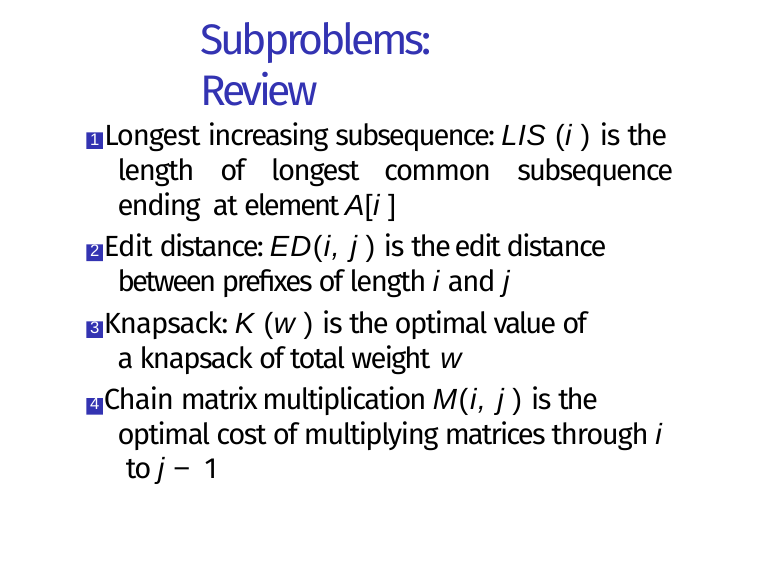

# Subproblems: Review
1 Longest increasing subsequence: LIS (i ) is the  length of longest common subsequence ending  at element A[i ]
2 Edit distance: ED(i, j ) is the edit distance  between prefixes of length i and j
3 Knapsack: K (w ) is the optimal value of  a knapsack of total weight w
4 Chain matrix multiplication M(i, j ) is the  optimal cost of multiplying matrices through i  to j − 1